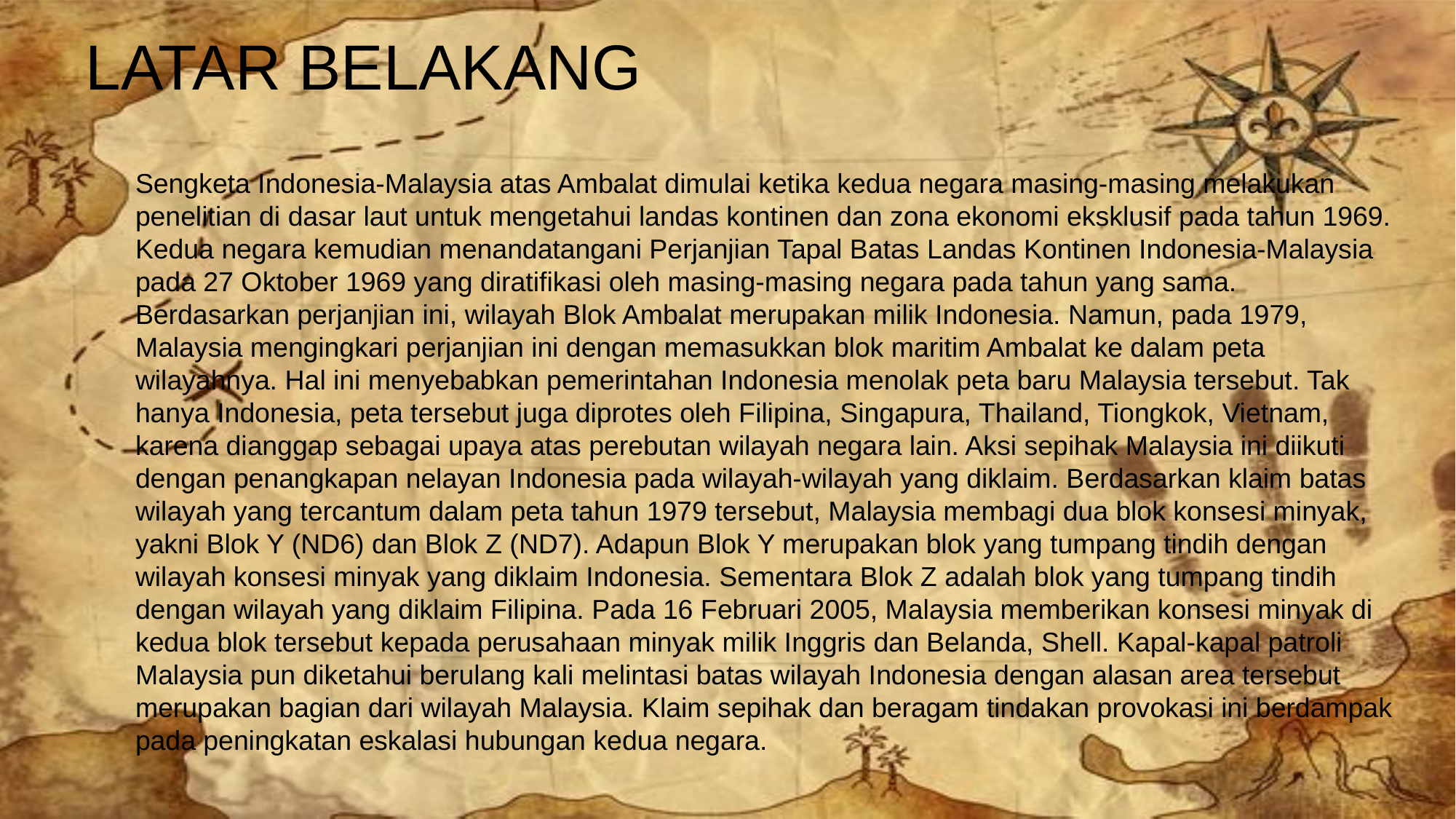

# LATAR BELAKANG
Sengketa Indonesia-Malaysia atas Ambalat dimulai ketika kedua negara masing-masing melakukan penelitian di dasar laut untuk mengetahui landas kontinen dan zona ekonomi eksklusif pada tahun 1969. Kedua negara kemudian menandatangani Perjanjian Tapal Batas Landas Kontinen Indonesia-Malaysia pada 27 Oktober 1969 yang diratifikasi oleh masing-masing negara pada tahun yang sama. Berdasarkan perjanjian ini, wilayah Blok Ambalat merupakan milik Indonesia. Namun, pada 1979, Malaysia mengingkari perjanjian ini dengan memasukkan blok maritim Ambalat ke dalam peta wilayahnya. Hal ini menyebabkan pemerintahan Indonesia menolak peta baru Malaysia tersebut. Tak hanya Indonesia, peta tersebut juga diprotes oleh Filipina, Singapura, Thailand, Tiongkok, Vietnam, karena dianggap sebagai upaya atas perebutan wilayah negara lain. Aksi sepihak Malaysia ini diikuti dengan penangkapan nelayan Indonesia pada wilayah-wilayah yang diklaim. Berdasarkan klaim batas wilayah yang tercantum dalam peta tahun 1979 tersebut, Malaysia membagi dua blok konsesi minyak, yakni Blok Y (ND6) dan Blok Z (ND7). Adapun Blok Y merupakan blok yang tumpang tindih dengan wilayah konsesi minyak yang diklaim Indonesia. Sementara Blok Z adalah blok yang tumpang tindih dengan wilayah yang diklaim Filipina. Pada 16 Februari 2005, Malaysia memberikan konsesi minyak di kedua blok tersebut kepada perusahaan minyak milik Inggris dan Belanda, Shell. Kapal-kapal patroli Malaysia pun diketahui berulang kali melintasi batas wilayah Indonesia dengan alasan area tersebut merupakan bagian dari wilayah Malaysia. Klaim sepihak dan beragam tindakan provokasi ini berdampak pada peningkatan eskalasi hubungan kedua negara.